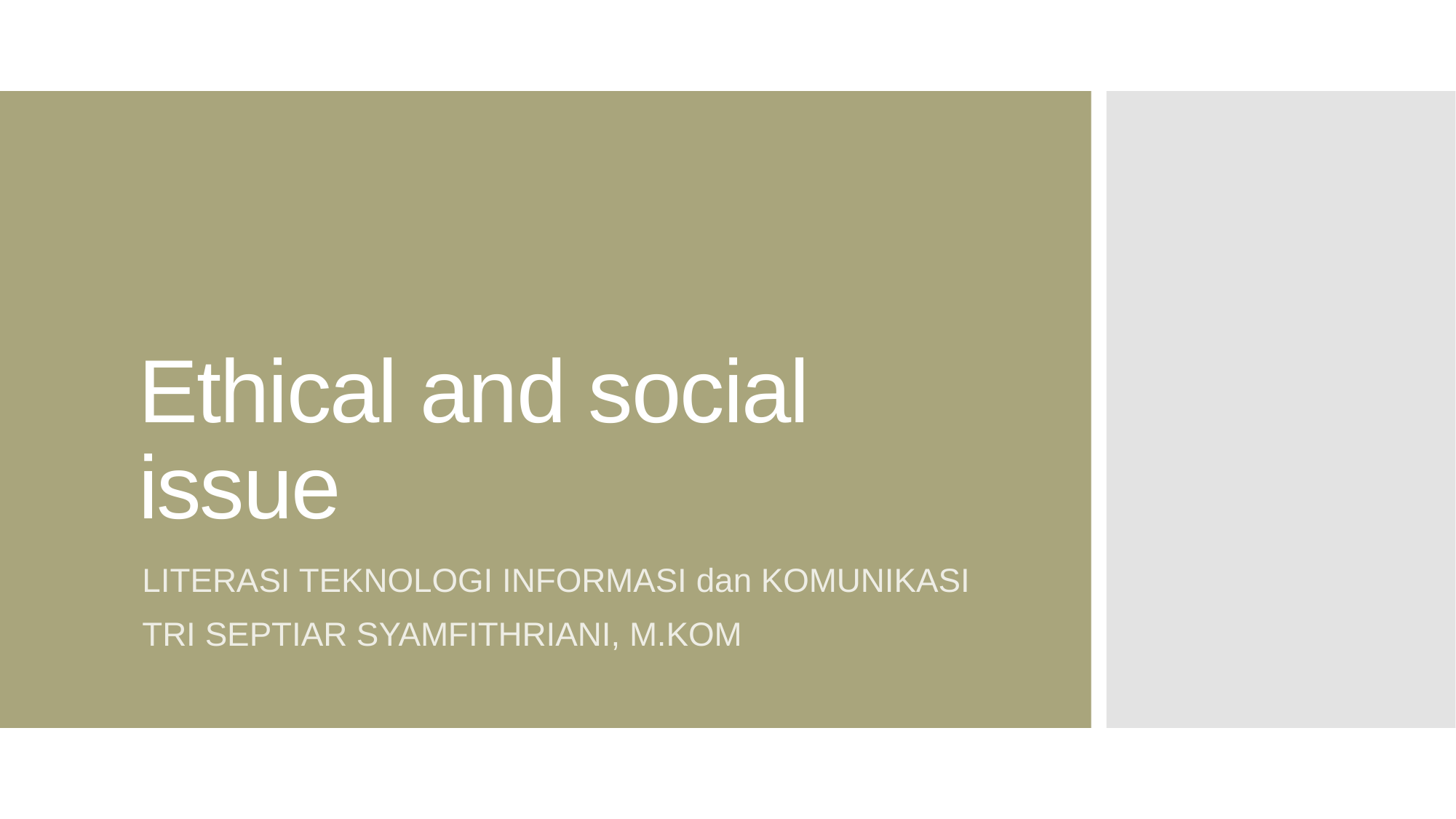

# Ethical and social issue
LITERASI TEKNOLOGI INFORMASI dan KOMUNIKASI
TRI SEPTIAR SYAMFITHRIANI, M.KOM